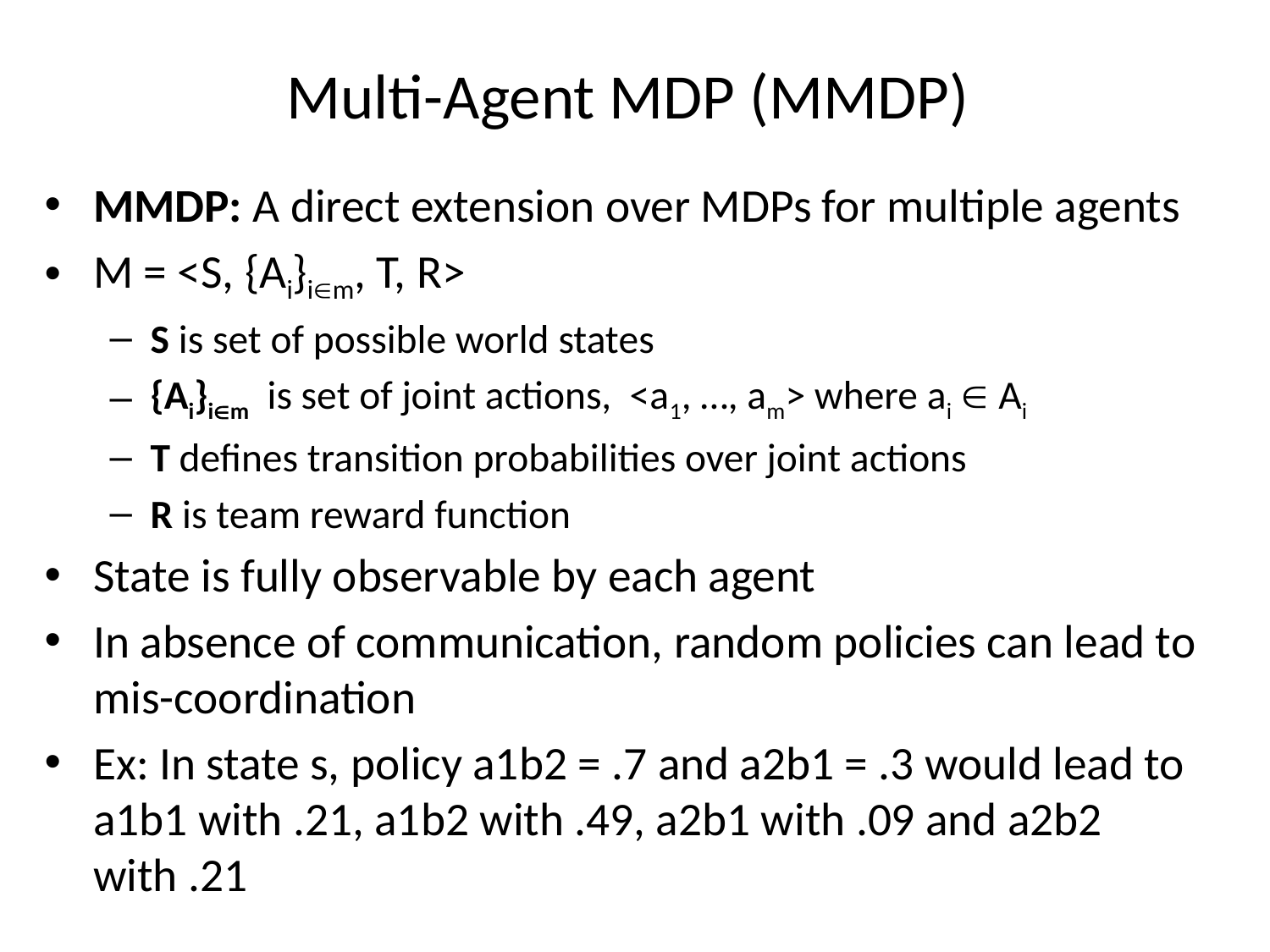

# Multi-Agent MDP (MMDP)
MMDP: A direct extension over MDPs for multiple agents
M = <S, {Ai}i∈m, T, R>
S is set of possible world states
{Ai}i∈m  is set of joint actions,  <a1, …, am> where ai ∈ Ai
T defines transition probabilities over joint actions
R is team reward function
State is fully observable by each agent
In absence of communication, random policies can lead to mis-coordination
Ex: In state s, policy a1b2 = .7 and a2b1 = .3 would lead to a1b1 with .21, a1b2 with .49, a2b1 with .09 and a2b2 with .21